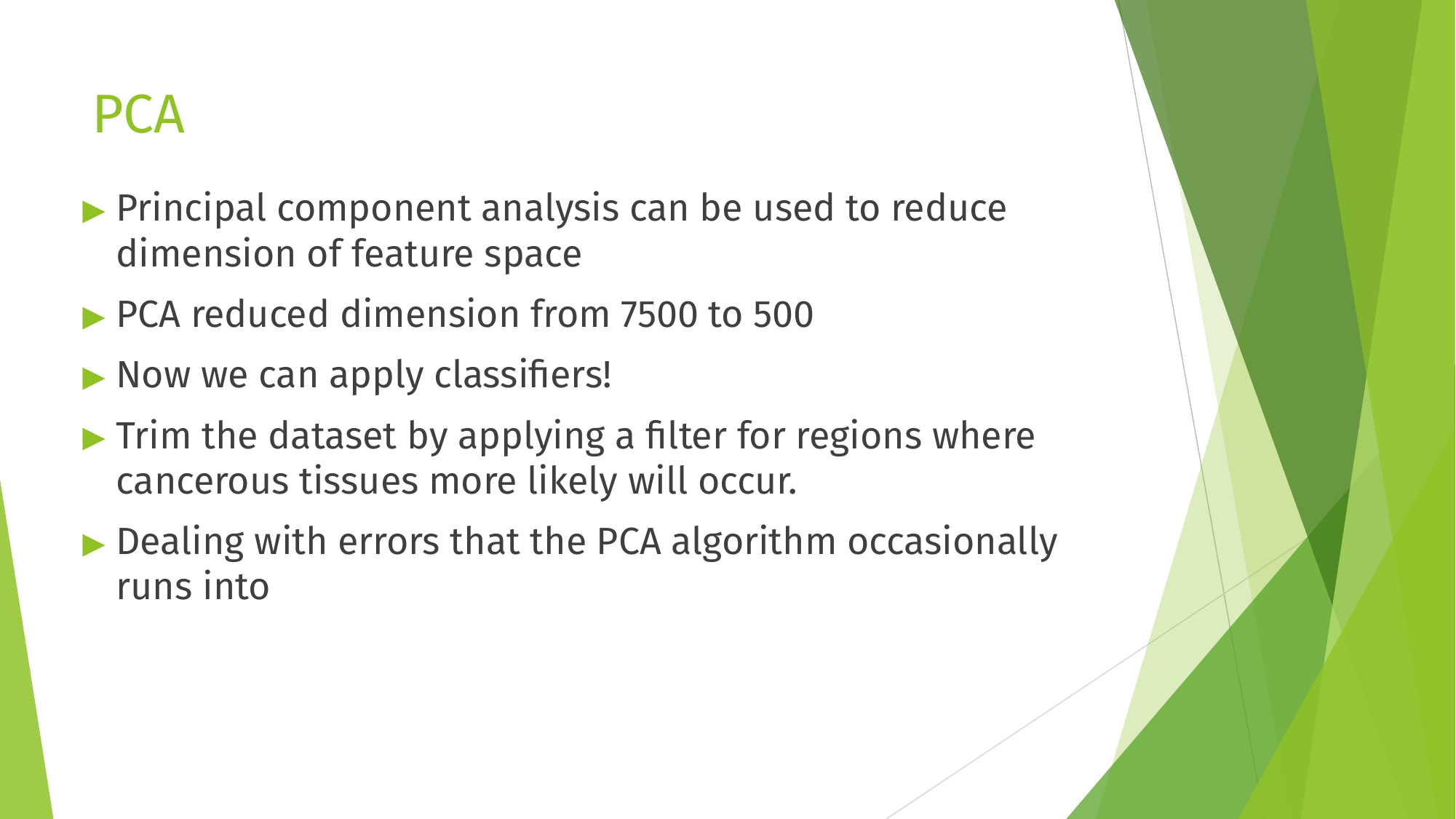

# PCA
Principal component analysis can be used to reduce dimension of feature space
PCA reduced dimension from 7500 to 500
Now we can apply classifiers!
Trim the dataset by applying a filter for regions where cancerous tissues more likely will occur.
Dealing with errors that the PCA algorithm occasionally runs into